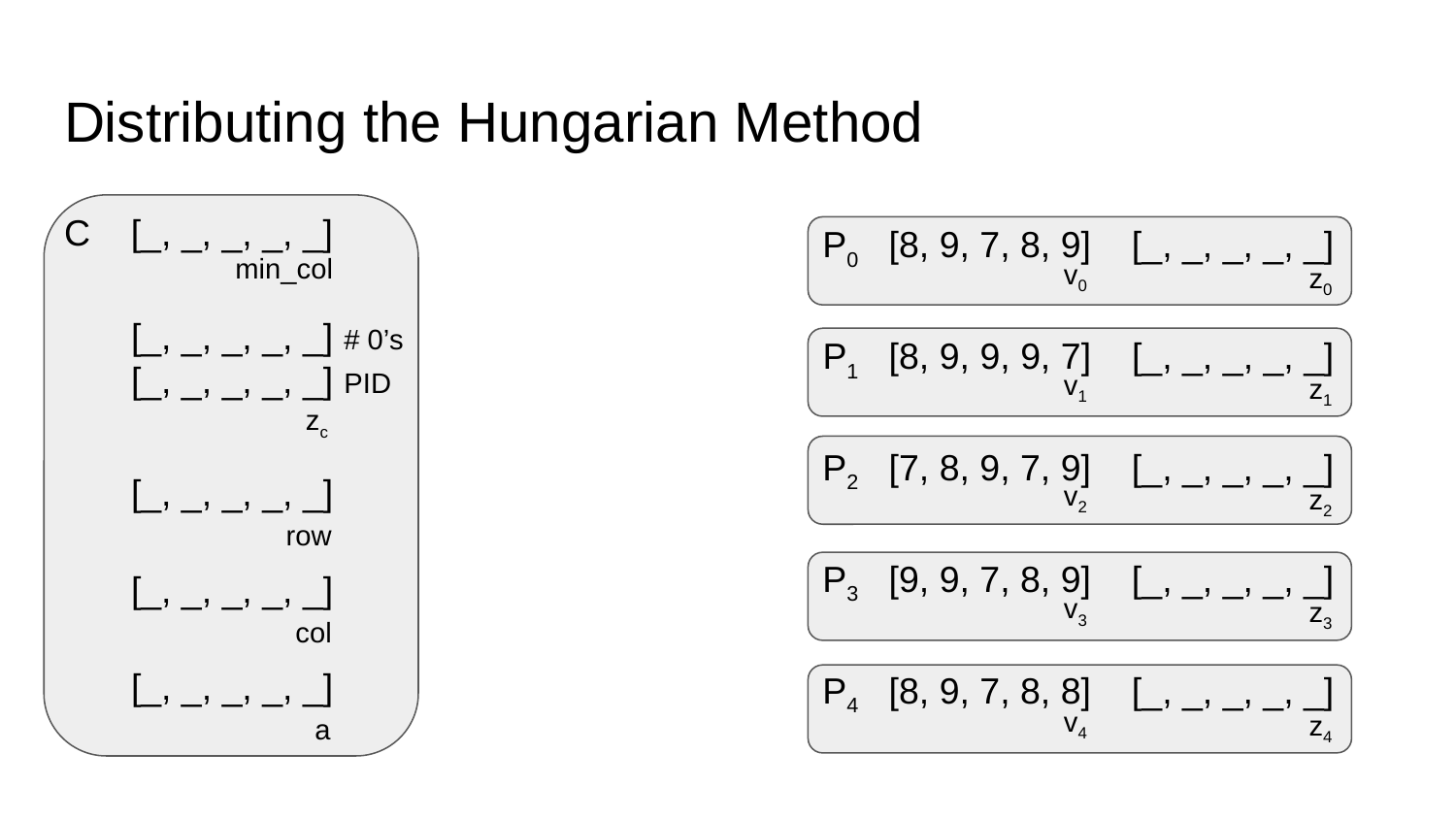

# Distributing the Hungarian Method

C    [_, _, _, _, _]
P0   [8, 9, 7, 8, 9]    [_, _, _, _, _]

min_col
v0
z0
[_, _, _, _, _] # 0’s
[_, _, _, _, _] PID
P1   [8, 9, 9, 9, 7]    [_, _, _, _, _]

v1
z1
zc
P2   [7, 8, 9, 7, 9]    [_, _, _, _, _]

[_, _, _, _, _]
v2
z2
row
P3   [9, 9, 7, 8, 9]    [_, _, _, _, _]
[_, _, _, _, _]

v3
z3
col
[_, _, _, _, _]
P4   [8, 9, 7, 8, 8]    [_, _, _, _, _]

v4
z4
a